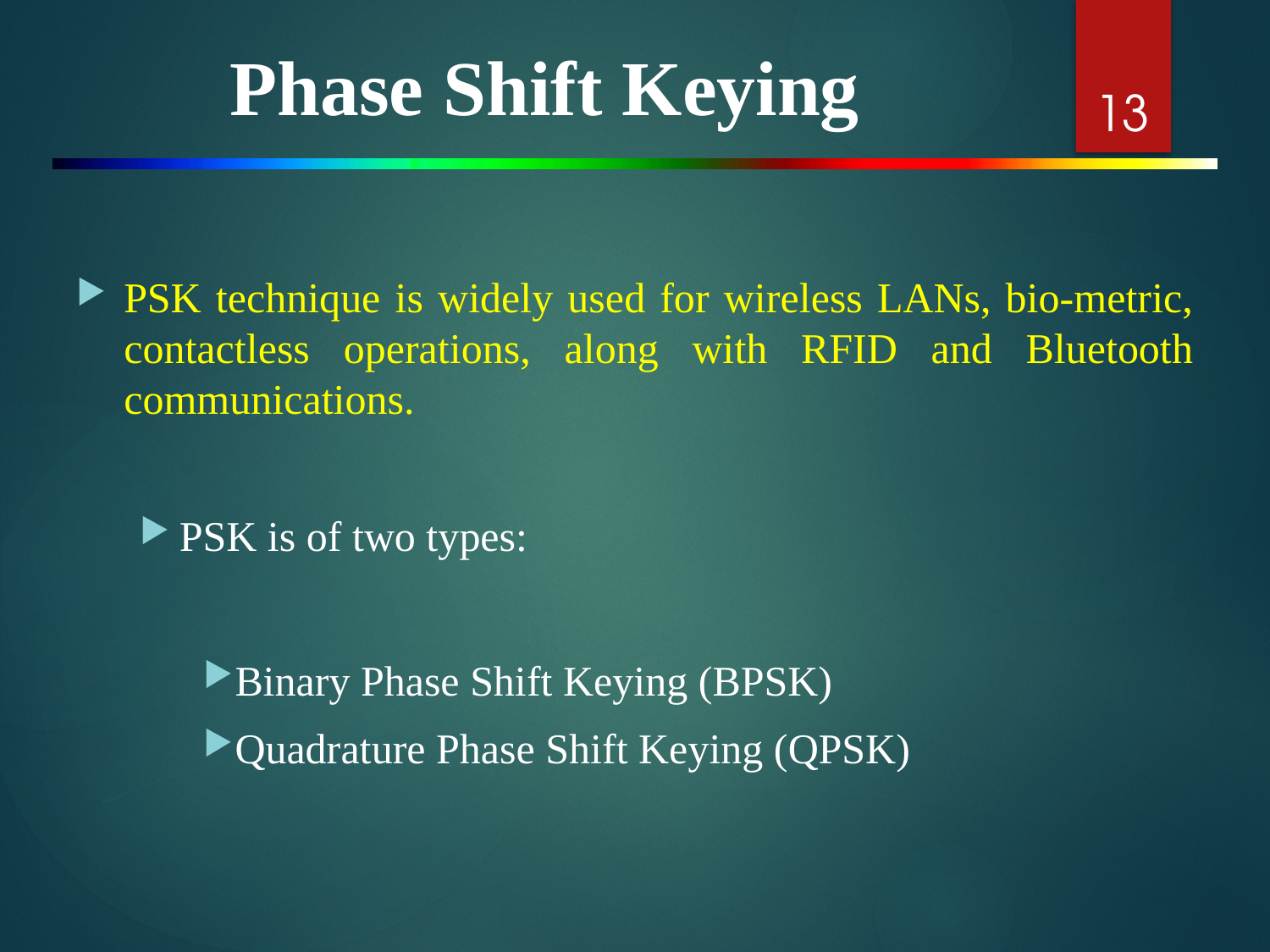

# Phase Shift Keying
13
PSK technique is widely used for wireless LANs, bio-metric, contactless operations, along with RFID and Bluetooth communications.

PSK is of two types:

Binary Phase Shift Keying (BPSK)
Quadrature Phase Shift Keying (QPSK)